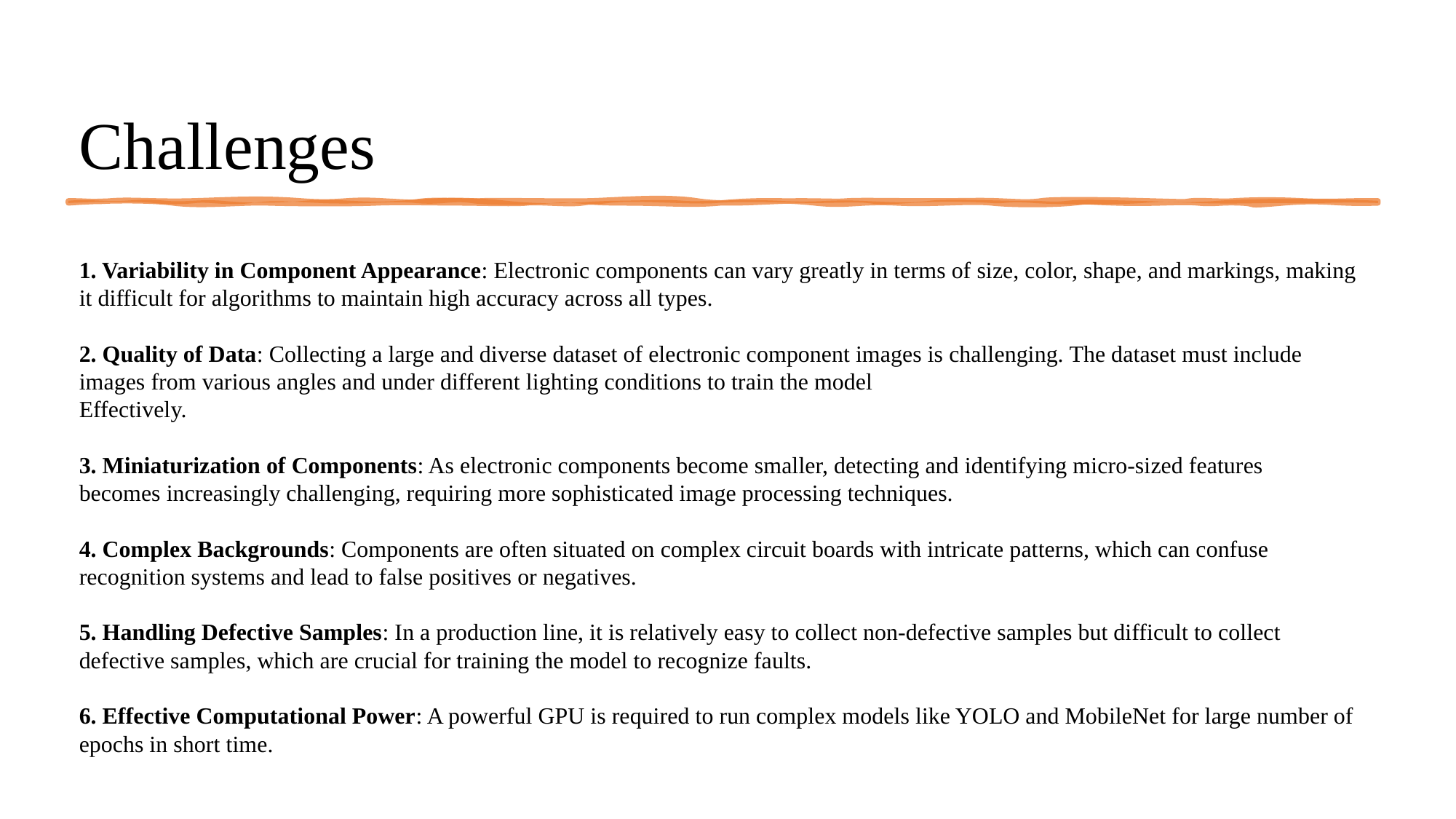

Challenges

1. Variability in Component Appearance: Electronic components can vary greatly in terms of size, color, shape, and markings, making it difficult for algorithms to maintain high accuracy across all types.

2. Quality of Data: Collecting a large and diverse dataset of electronic component images is challenging. The dataset must include images from various angles and under different lighting conditions to train the model
Effectively.

3. Miniaturization of Components: As electronic components become smaller, detecting and identifying micro-sized features becomes increasingly challenging, requiring more sophisticated image processing techniques.

4. Complex Backgrounds: Components are often situated on complex circuit boards with intricate patterns, which can confuse recognition systems and lead to false positives or negatives.

5. Handling Defective Samples: In a production line, it is relatively easy to collect non-defective samples but difficult to collect defective samples, which are crucial for training the model to recognize faults.

6. Effective Computational Power: A powerful GPU is required to run complex models like YOLO and MobileNet for large number of epochs in short time.